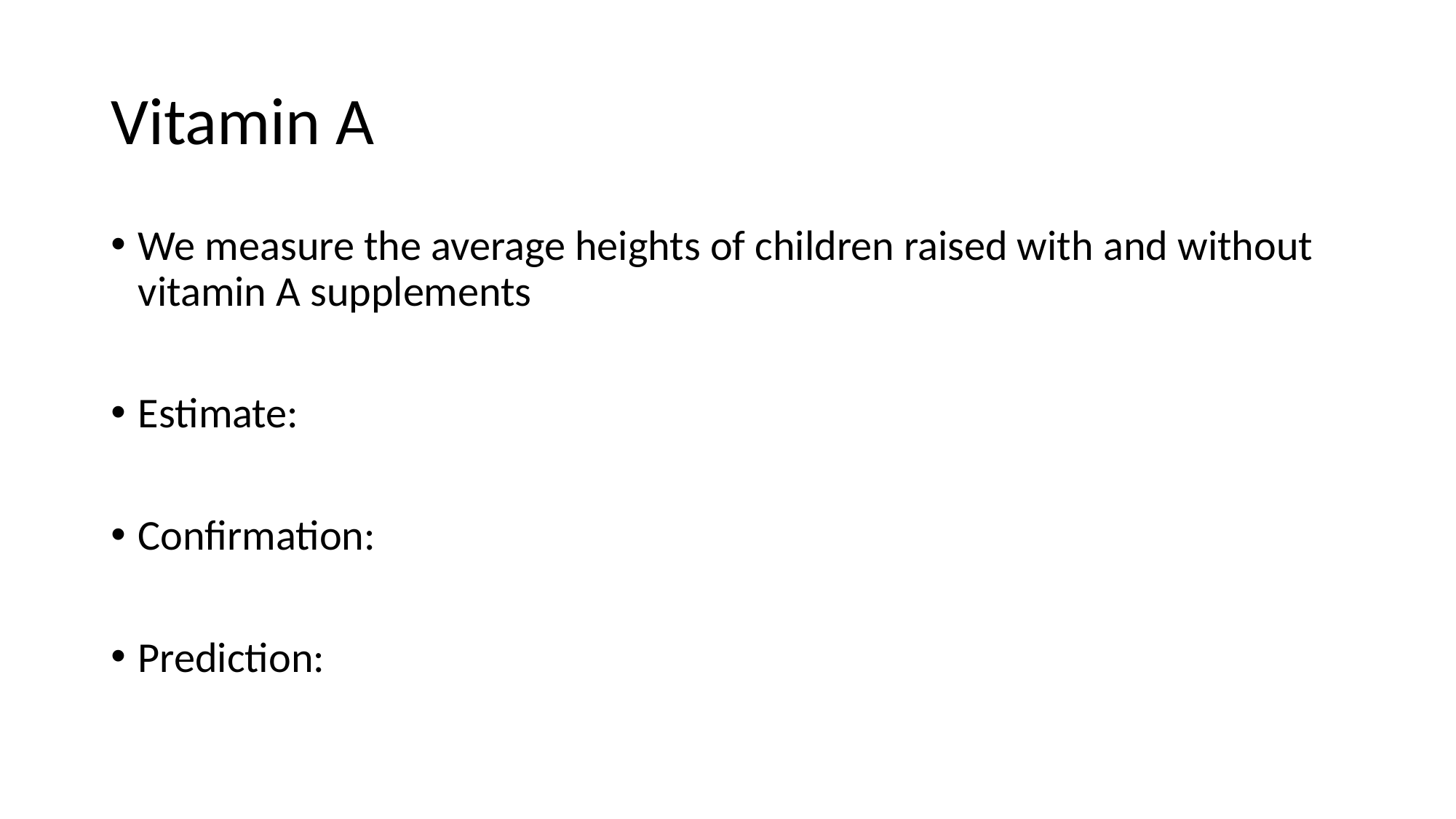

# Vitamin A
We measure the average heights of children raised with and without vitamin A supplements

Estimate:

Confirmation:

Prediction: